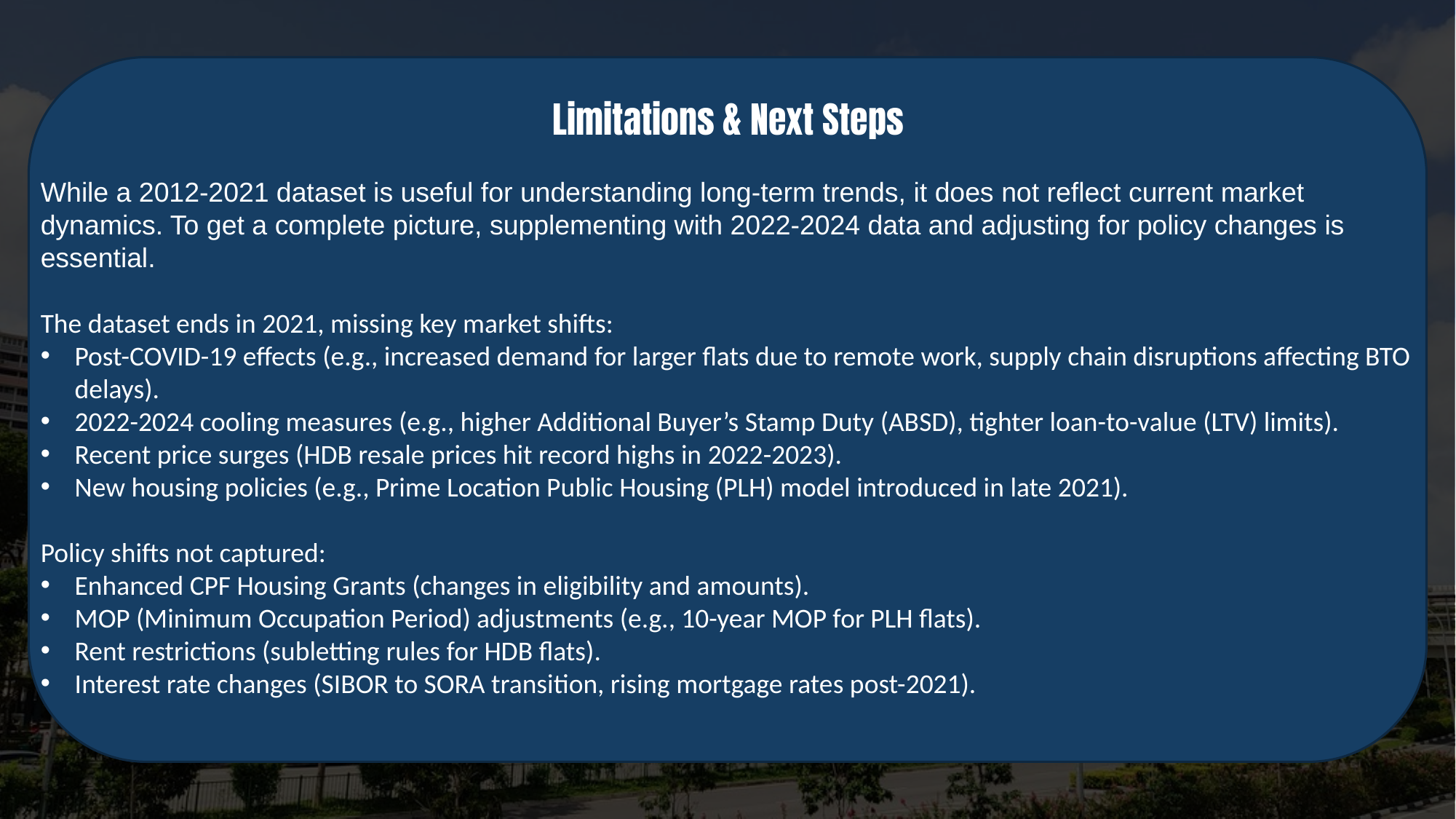

Limitations & Next Steps

While a 2012-2021 dataset is useful for understanding long-term trends, it does not reflect current market dynamics. To get a complete picture, supplementing with 2022-2024 data and adjusting for policy changes is essential.

The dataset ends in 2021, missing key market shifts:
Post-COVID-19 effects (e.g., increased demand for larger flats due to remote work, supply chain disruptions affecting BTO delays).
2022-2024 cooling measures (e.g., higher Additional Buyer’s Stamp Duty (ABSD), tighter loan-to-value (LTV) limits).
Recent price surges (HDB resale prices hit record highs in 2022-2023).
New housing policies (e.g., Prime Location Public Housing (PLH) model introduced in late 2021).

Policy shifts not captured:
Enhanced CPF Housing Grants (changes in eligibility and amounts).
MOP (Minimum Occupation Period) adjustments (e.g., 10-year MOP for PLH flats).
Rent restrictions (subletting rules for HDB flats).
Interest rate changes (SIBOR to SORA transition, rising mortgage rates post-2021).